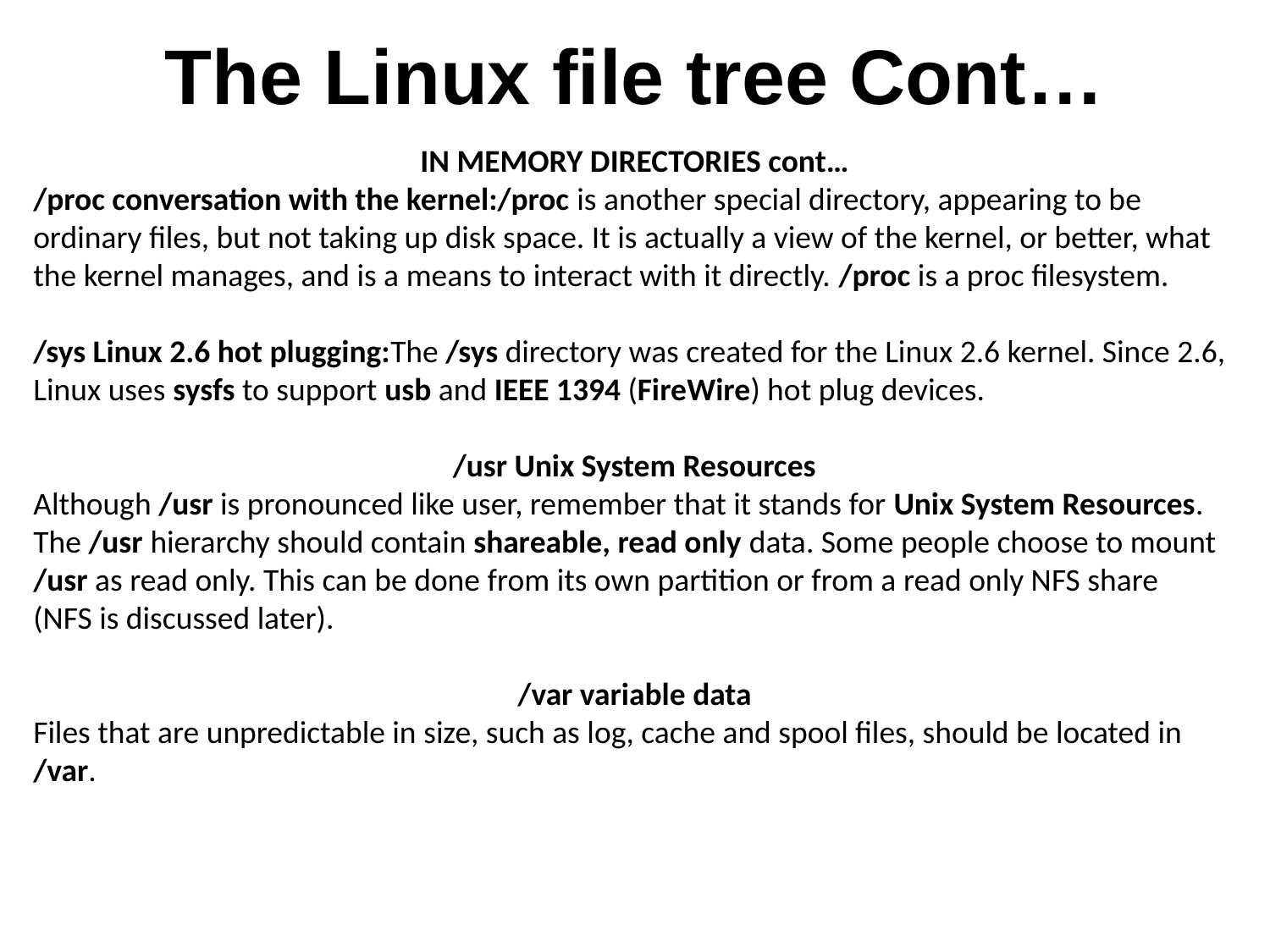

The Linux file tree Cont…
IN MEMORY DIRECTORIES cont…
/proc conversation with the kernel:/proc is another special directory, appearing to be ordinary files, but not taking up disk space. It is actually a view of the kernel, or better, what the kernel manages, and is a means to interact with it directly. /proc is a proc filesystem.

/sys Linux 2.6 hot plugging:The /sys directory was created for the Linux 2.6 kernel. Since 2.6, Linux uses sysfs to support usb and IEEE 1394 (FireWire) hot plug devices.

/usr Unix System Resources
Although /usr is pronounced like user, remember that it stands for Unix System Resources.
The /usr hierarchy should contain shareable, read only data. Some people choose to mount
/usr as read only. This can be done from its own partition or from a read only NFS share
(NFS is discussed later).

/var variable data
Files that are unpredictable in size, such as log, cache and spool files, should be located in
/var.